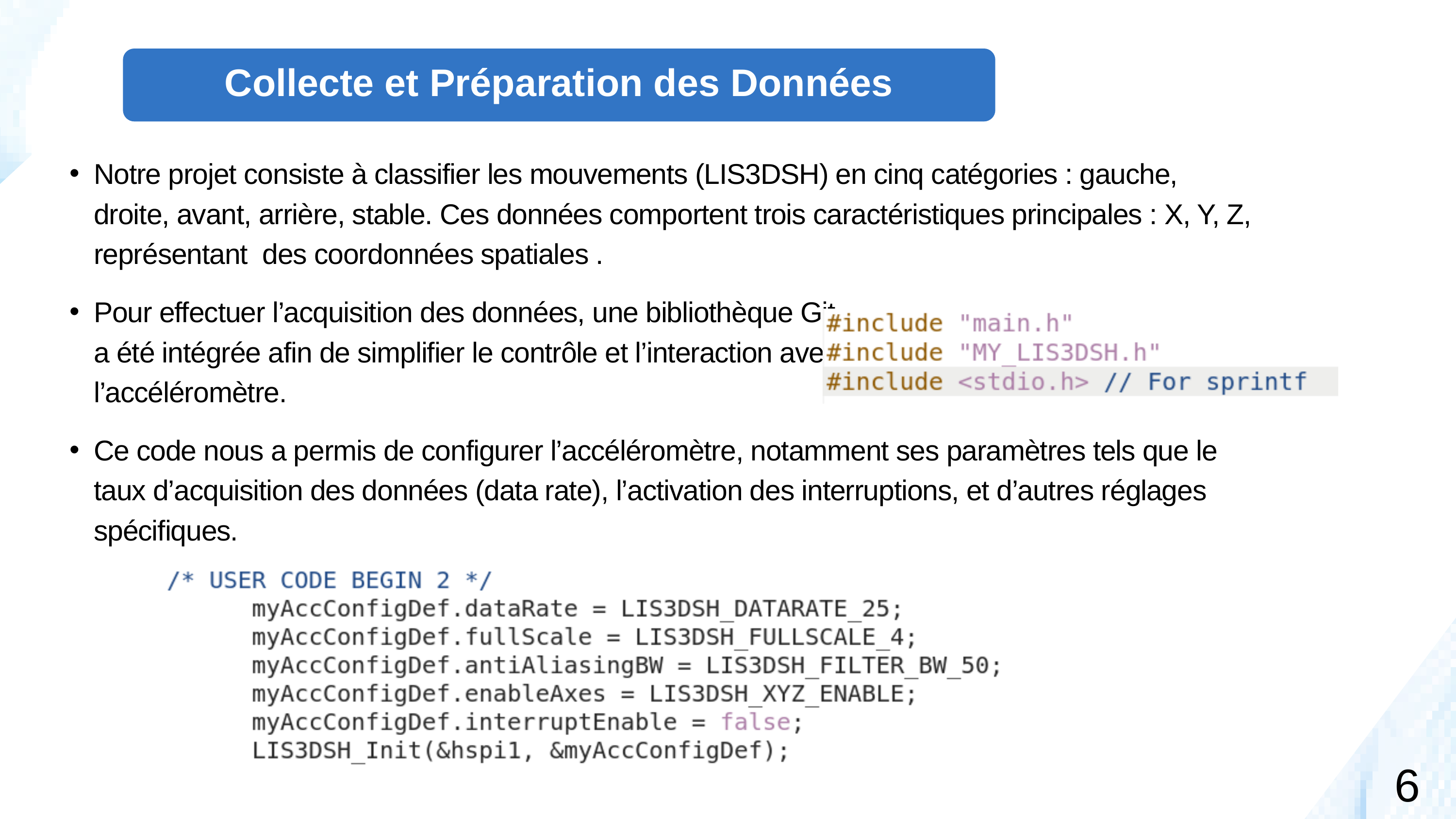

Collecte et Préparation des Données
Notre projet consiste à classifier les mouvements (LIS3DSH) en cinq catégories : gauche, droite, avant, arrière, stable. Ces données comportent trois caractéristiques principales : X, Y, Z, représentant  des coordonnées spatiales .
Pour effectuer l’acquisition des données, une bibliothèque Git a été intégrée afin de simplifier le contrôle et l’interaction avec l’accéléromètre.

Ce code nous a permis de configurer l’accéléromètre, notamment ses paramètres tels que le taux d’acquisition des données (data rate), l’activation des interruptions, et d’autres réglages spécifiques.

6